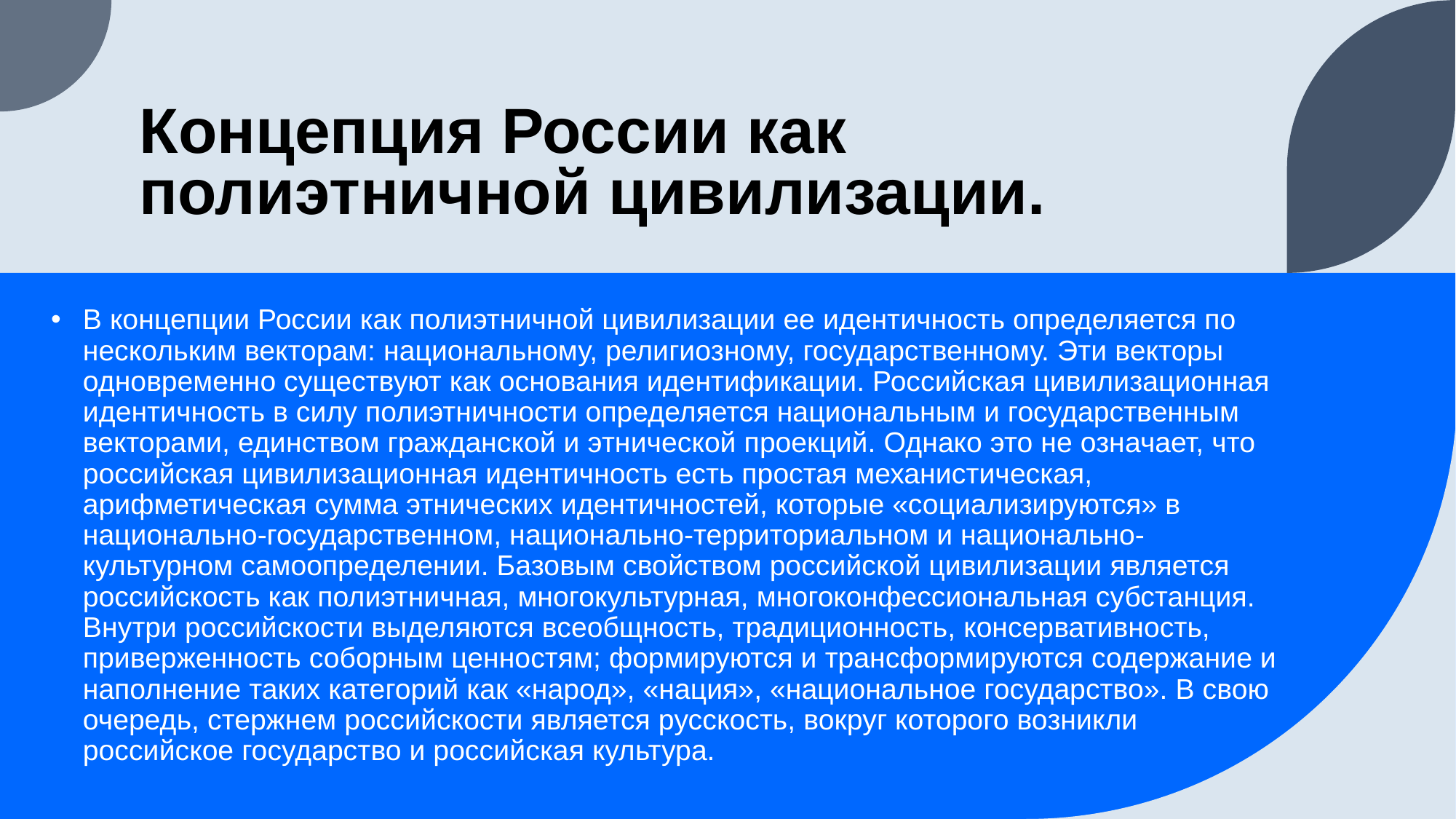

# Концепция России как полиэтничной цивилизации.
В концепции России как полиэтничной цивилизации ее идентичность определяется по нескольким векторам: национальному, религиозному, государственному. Эти векторы одновременно существуют как основания идентификации. Российская цивилизационная идентичность в силу полиэтничности определяется национальным и государственным векторами, единством гражданской и этнической проекций. Однако это не означает, что российская цивилизационная идентичность есть простая механистическая, арифметическая сумма этнических идентичностей, которые «социализируются» в национально-государственном, национально-территориальном и национально-культурном самоопределении. Базовым свойством российской цивилизации является российскость как полиэтничная, многокультурная, многоконфессиональная субстанция. Внутри российскости выделяются всеобщность, традиционность, консервативность, приверженность соборным ценностям; формируются и трансформируются содержание и наполнение таких категорий как «народ», «нация», «национальное государство». В свою очередь, стержнем российскости является русскость, вокруг которого возникли российское государство и российская культура.